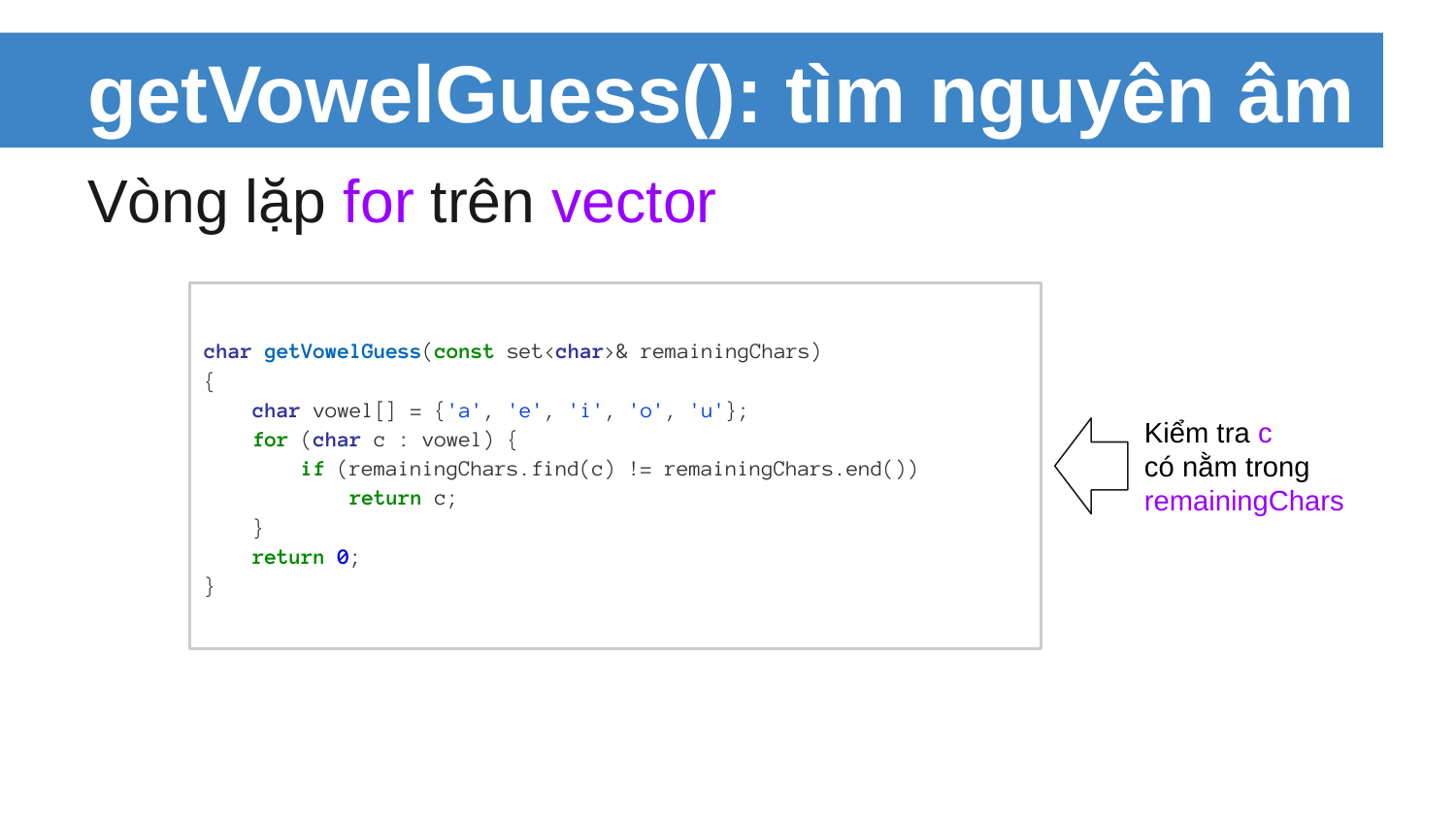

# getVowelGuess(): tìm nguyên âm
Vòng lặp for trên vector
char getVowelGuess(const set<char>& remainingChars)
{
    char vowel[] = {'a', 'e', 'i', 'o', 'u'};
    for (char c : vowel) {
        if (remainingChars.find(c) != remainingChars.end())
            return c;
    }
    return 0;
}
Kiểm tra c
có nằm trong remainingChars